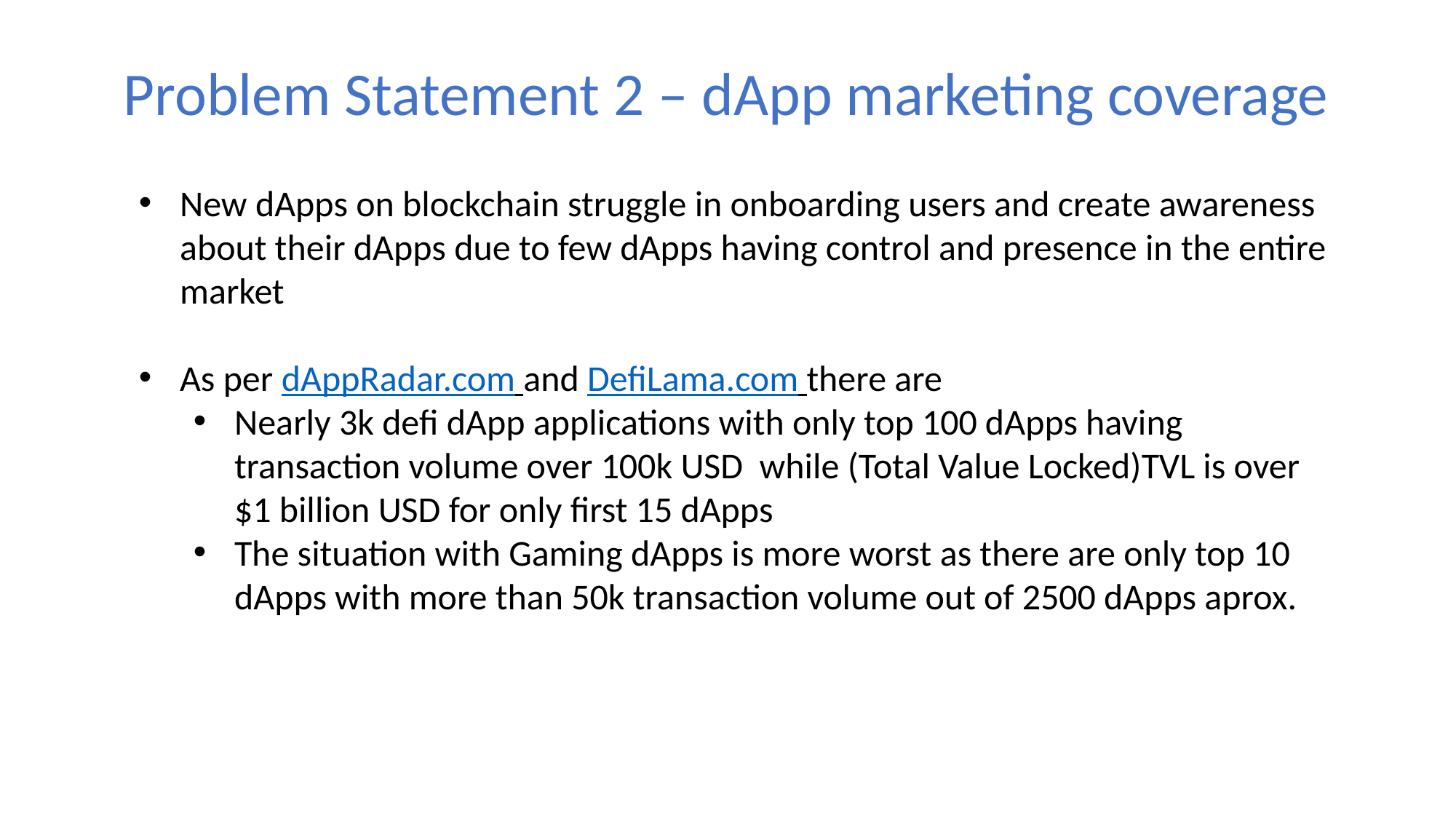

# Problem Statement 2 – dApp marketing coverage
New dApps on blockchain struggle in onboarding users and create awareness about their dApps due to few dApps having control and presence in the entire market

As per dAppRadar.com and DefiLama.com there are
Nearly 3k defi dApp applications with only top 100 dApps having transaction volume over 100k USD  while (Total Value Locked)TVL is over $1 billion USD for only first 15 dApps
The situation with Gaming dApps is more worst as there are only top 10 dApps with more than 50k transaction volume out of 2500 dApps aprox.